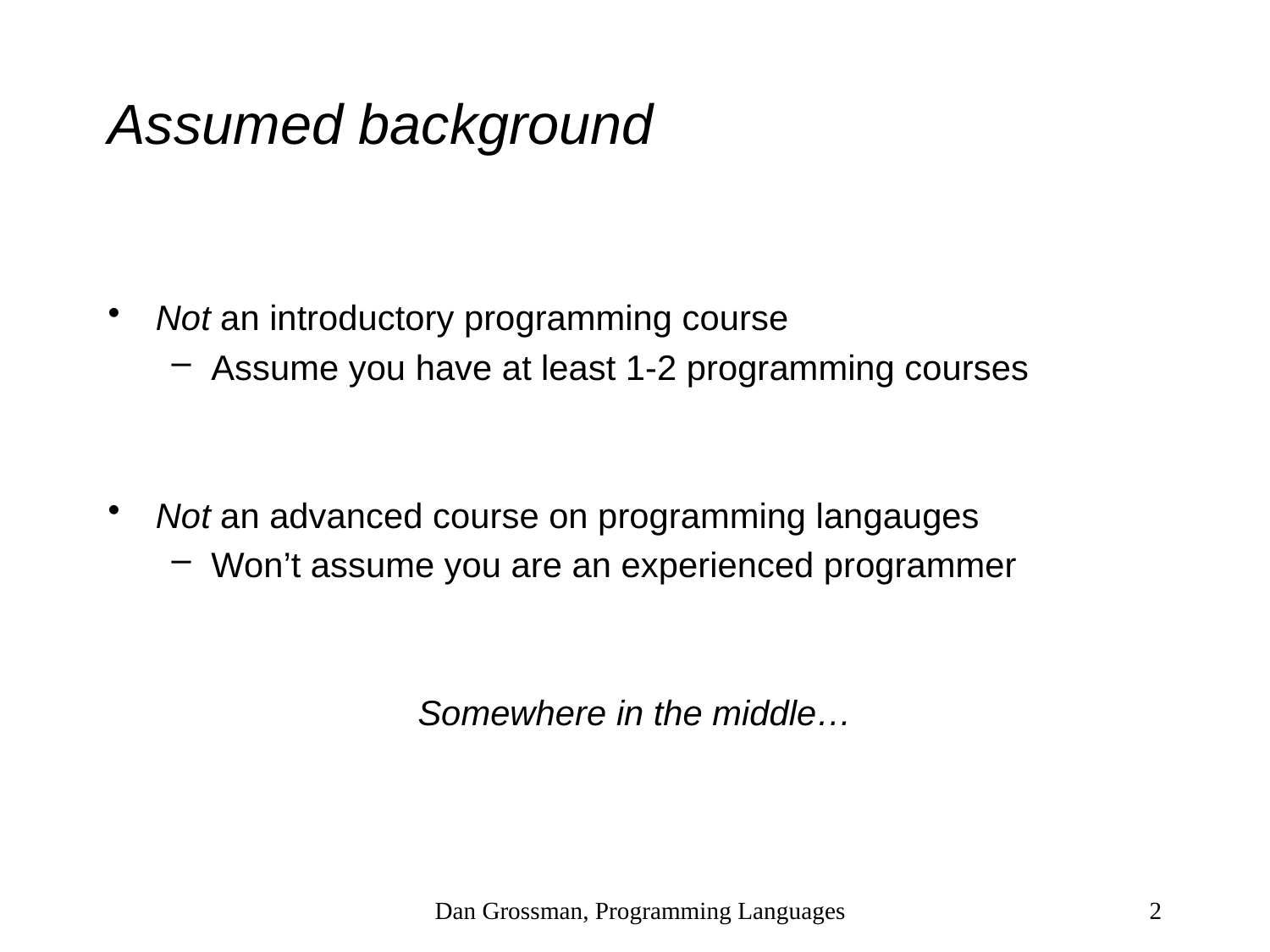

# Assumed background

Not an introductory programming course
Assume you have at least 1-2 programming courses

Not an advanced course on programming langauges
Won’t assume you are an experienced programmer

Somewhere in the middle…
Dan Grossman, Programming Languages
2